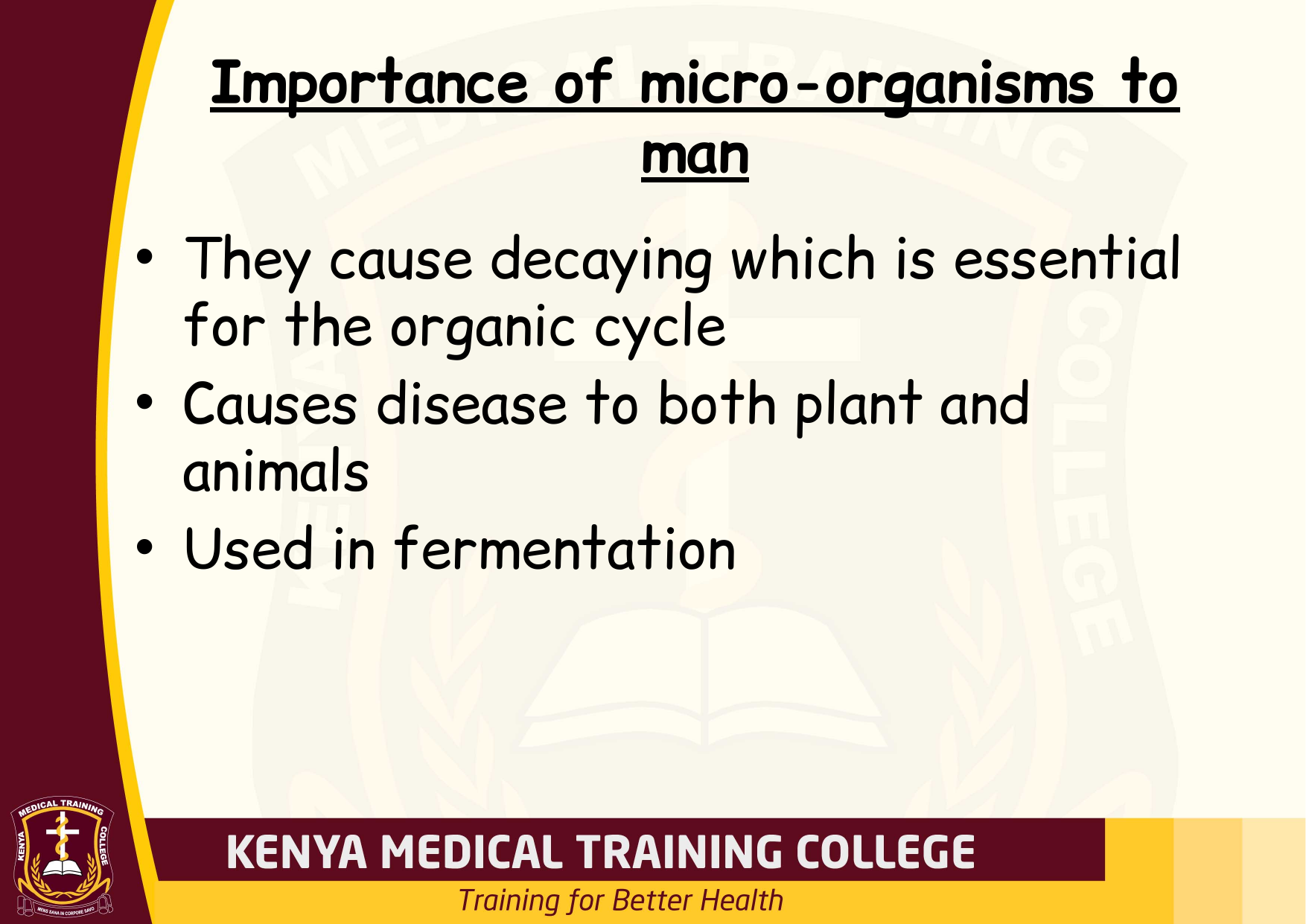

# Importance of micro-organisms to man
They cause decaying which is essential for the organic cycle
Causes disease to both plant and animals
Used in fermentation